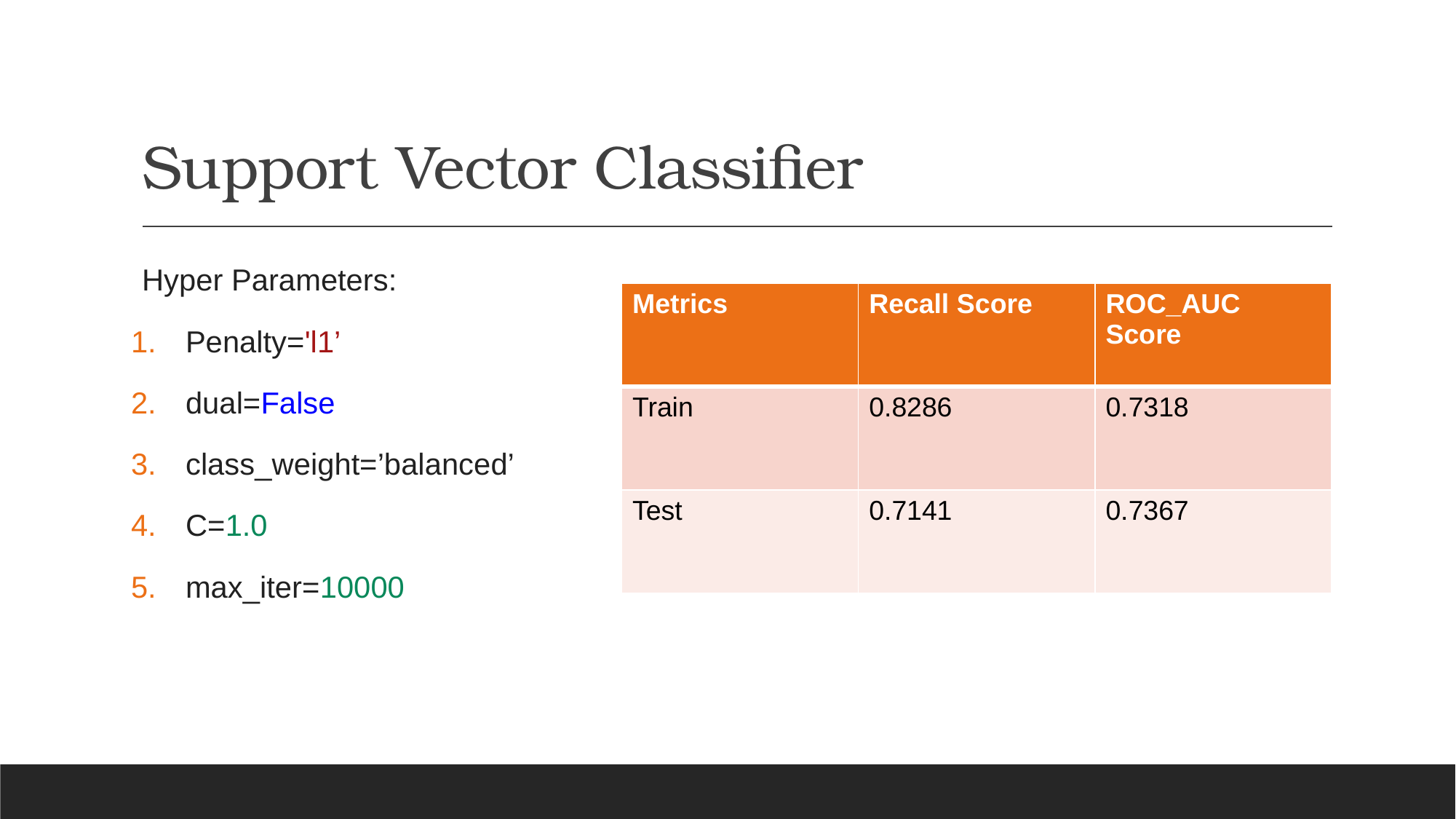

# Support Vector Classifier
Hyper Parameters:
Penalty='l1’
dual=False
class_weight=’balanced’
C=1.0
max_iter=10000
| Metrics | Recall Score | ROC\_AUC Score |
| --- | --- | --- |
| Train | 0.8286 | 0.7318 |
| Test | 0.7141 | 0.7367 |